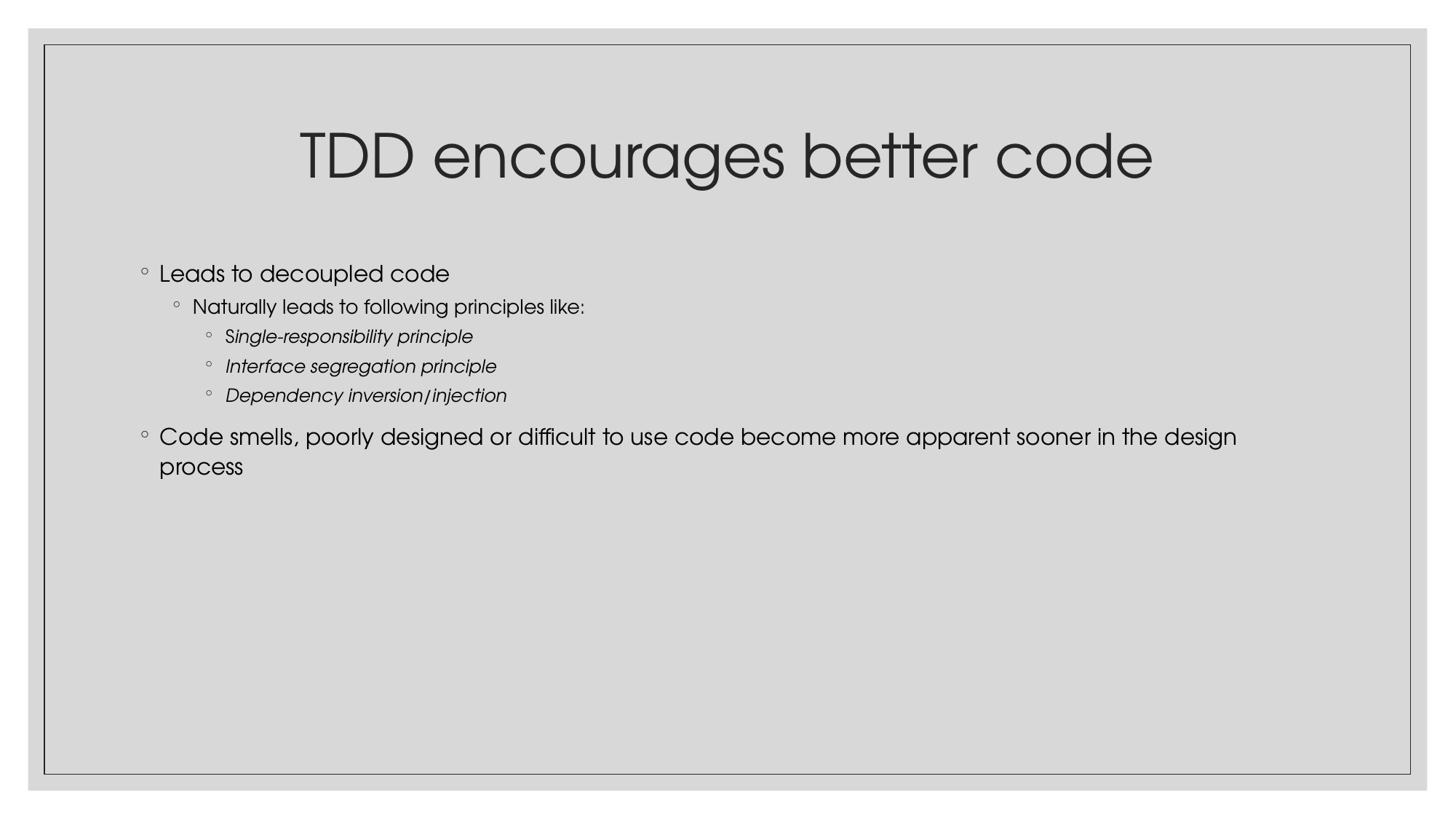

# TDD encourages better code
Leads to decoupled code
Naturally leads to following principles like:
Single-responsibility principle
Interface segregation principle
Dependency inversion/injection
Code smells, poorly designed or difficult to use code become more apparent sooner in the design process